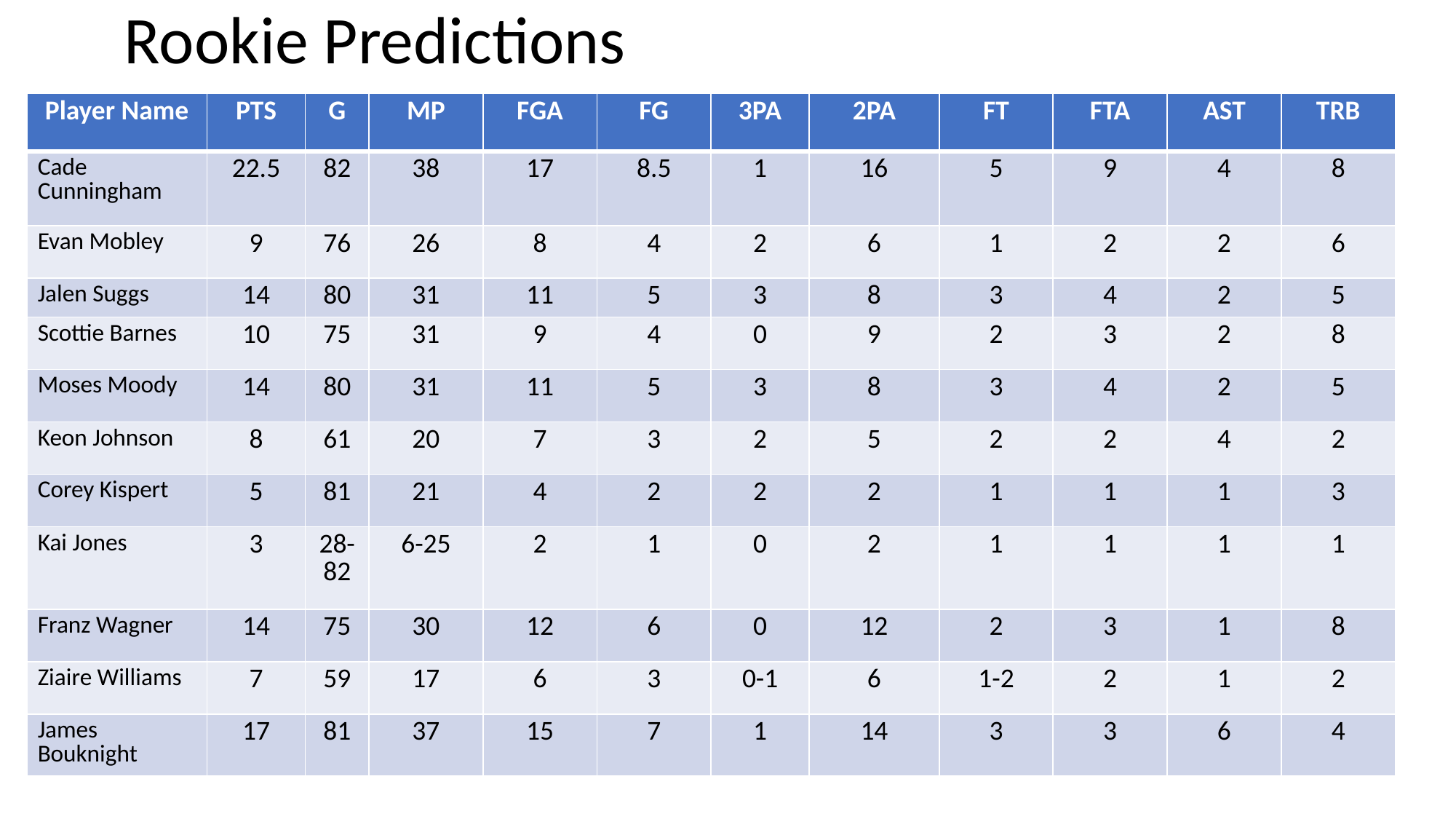

# Rookie Predictions
| Player Name | PTS | G | MP | FGA | FG | 3PA | 2PA | FT | FTA | AST | TRB |
| --- | --- | --- | --- | --- | --- | --- | --- | --- | --- | --- | --- |
| Cade Cunningham | 22.5 | 82 | 38 | 17 | 8.5 | 1 | 16 | 5 | 9 | 4 | 8 |
| Evan Mobley | 9 | 76 | 26 | 8 | 4 | 2 | 6 | 1 | 2 | 2 | 6 |
| Jalen Suggs | 14 | 80 | 31 | 11 | 5 | 3 | 8 | 3 | 4 | 2 | 5 |
| Scottie Barnes | 10 | 75 | 31 | 9 | 4 | 0 | 9 | 2 | 3 | 2 | 8 |
| Moses Moody | 14 | 80 | 31 | 11 | 5 | 3 | 8 | 3 | 4 | 2 | 5 |
| Keon Johnson | 8 | 61 | 20 | 7 | 3 | 2 | 5 | 2 | 2 | 4 | 2 |
| Corey Kispert | 5 | 81 | 21 | 4 | 2 | 2 | 2 | 1 | 1 | 1 | 3 |
| Kai Jones | 3 | 28-82 | 6-25 | 2 | 1 | 0 | 2 | 1 | 1 | 1 | 1 |
| Franz Wagner | 14 | 75 | 30 | 12 | 6 | 0 | 12 | 2 | 3 | 1 | 8 |
| Ziaire Williams | 7 | 59 | 17 | 6 | 3 | 0-1 | 6 | 1-2 | 2 | 1 | 2 |
| James Bouknight | 17 | 81 | 37 | 15 | 7 | 1 | 14 | 3 | 3 | 6 | 4 |